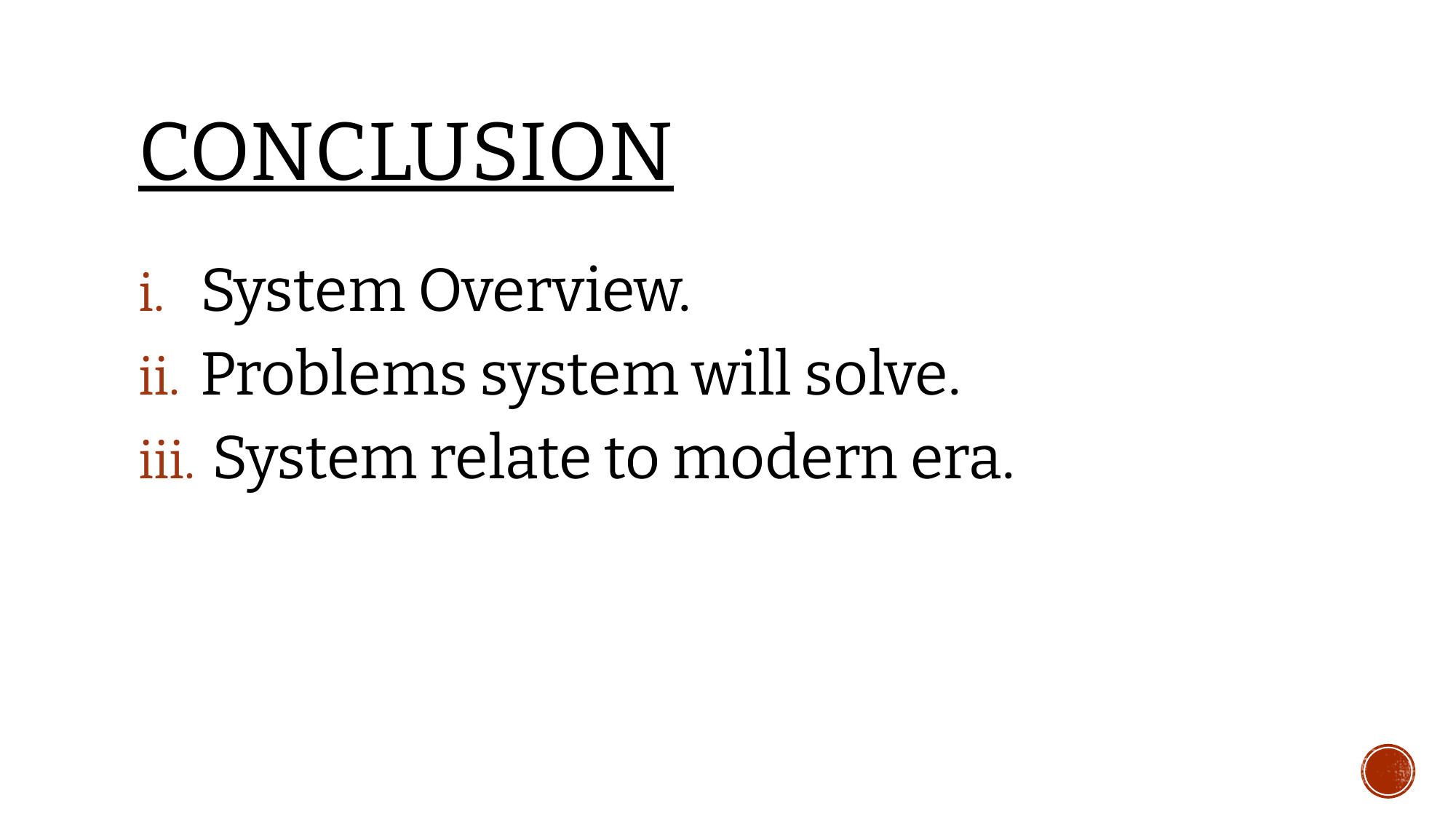

# Conclusion
System Overview.
Problems system will solve.
 System relate to modern era.